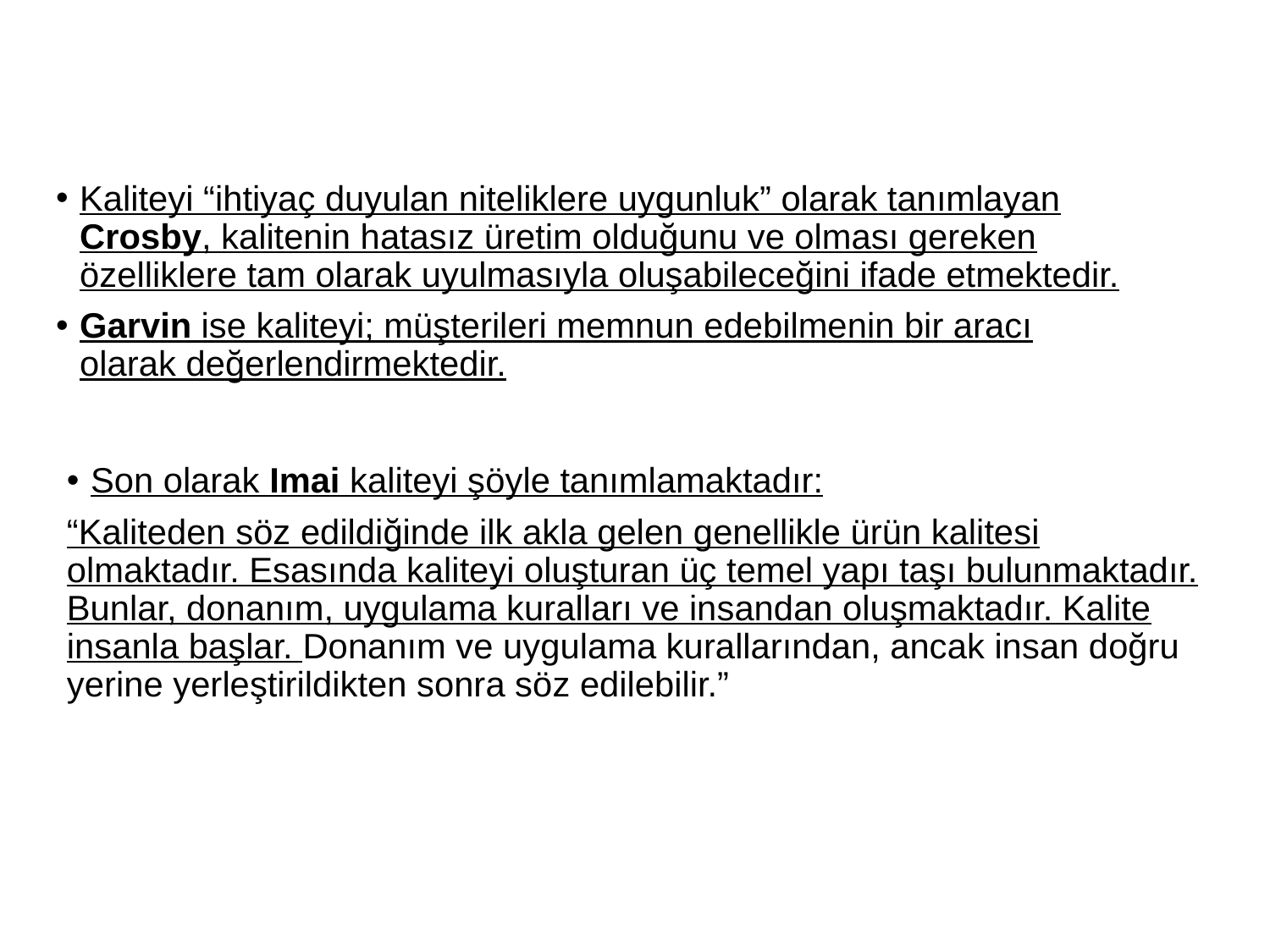

Kaliteyi “ihtiyaç duyulan niteliklere uygunluk” olarak tanımlayan Crosby, kalitenin hatasız üretim olduğunu ve olması gereken özelliklere tam olarak uyulmasıyla oluşabileceğini ifade etmektedir.
Garvin ise kaliteyi; müşterileri memnun edebilmenin bir aracı olarak değerlendirmektedir.

Son olarak Imai kaliteyi şöyle tanımlamaktadır:
“Kaliteden söz edildiğinde ilk akla gelen genellikle ürün kalitesi olmaktadır. Esasında kaliteyi oluşturan üç temel yapı taşı bulunmaktadır. Bunlar, donanım, uygulama kuralları ve insandan oluşmaktadır. Kalite insanla başlar. Donanım ve uygulama kurallarından, ancak insan doğru yerine yerleştirildikten sonra söz edilebilir.”